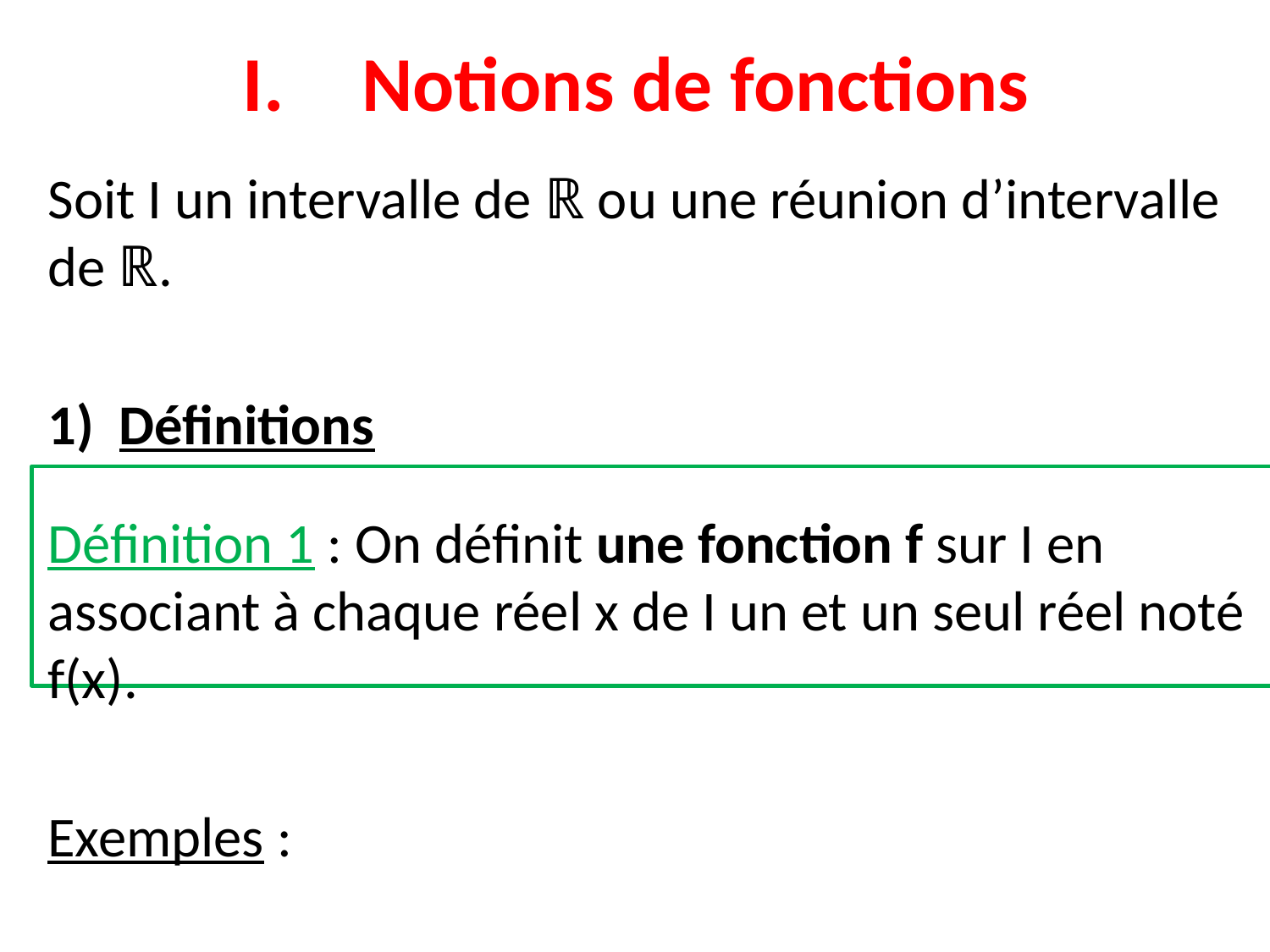

# Notions de fonctions
Soit I un intervalle de ℝ ou une réunion d’intervalle de ℝ.

Définitions

Définition 1 : On définit une fonction f sur I en associant à chaque réel x de I un et un seul réel noté f(x).

Exemples :